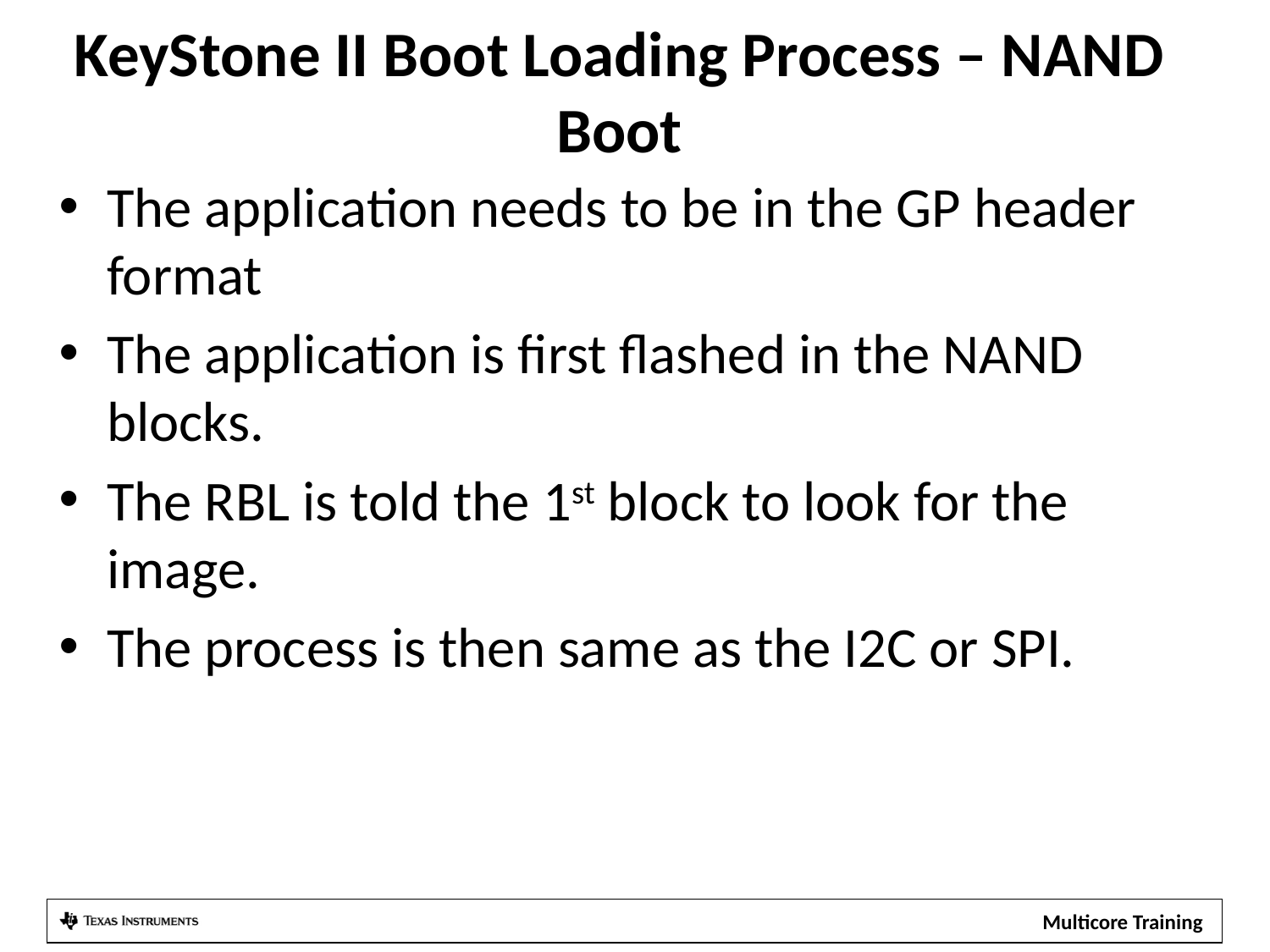

# KeyStone II Boot Loading Process – NAND Boot
The application needs to be in the GP header format
The application is first flashed in the NAND blocks.
The RBL is told the 1st block to look for the image.
The process is then same as the I2C or SPI.